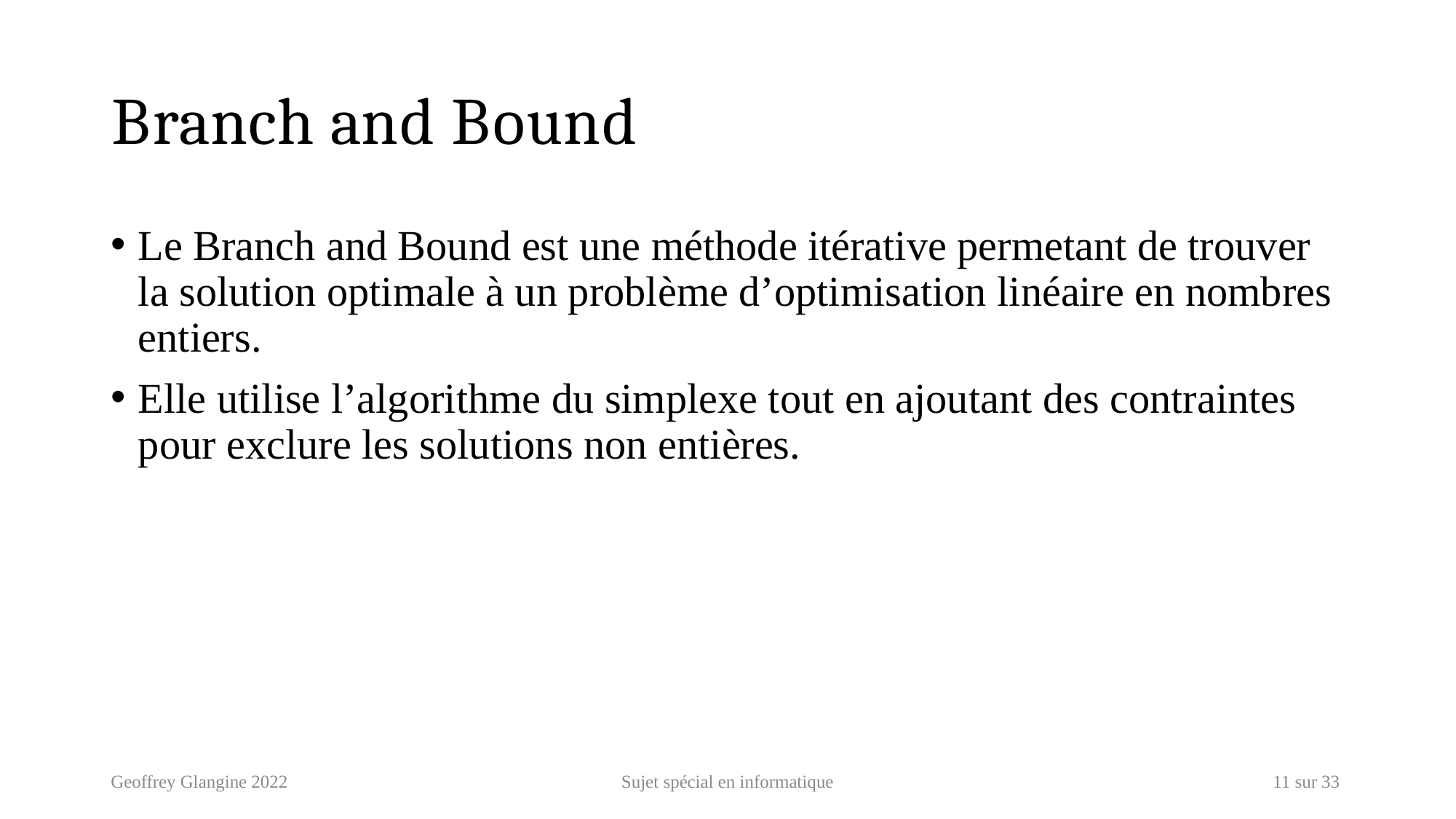

# Branch and Bound
Le Branch and Bound est une méthode itérative permetant de trouver la solution optimale à un problème d’optimisation linéaire en nombres entiers.
Elle utilise l’algorithme du simplexe tout en ajoutant des contraintes pour exclure les solutions non entières.
Geoffrey Glangine 2022
Sujet spécial en informatique
11 sur 33